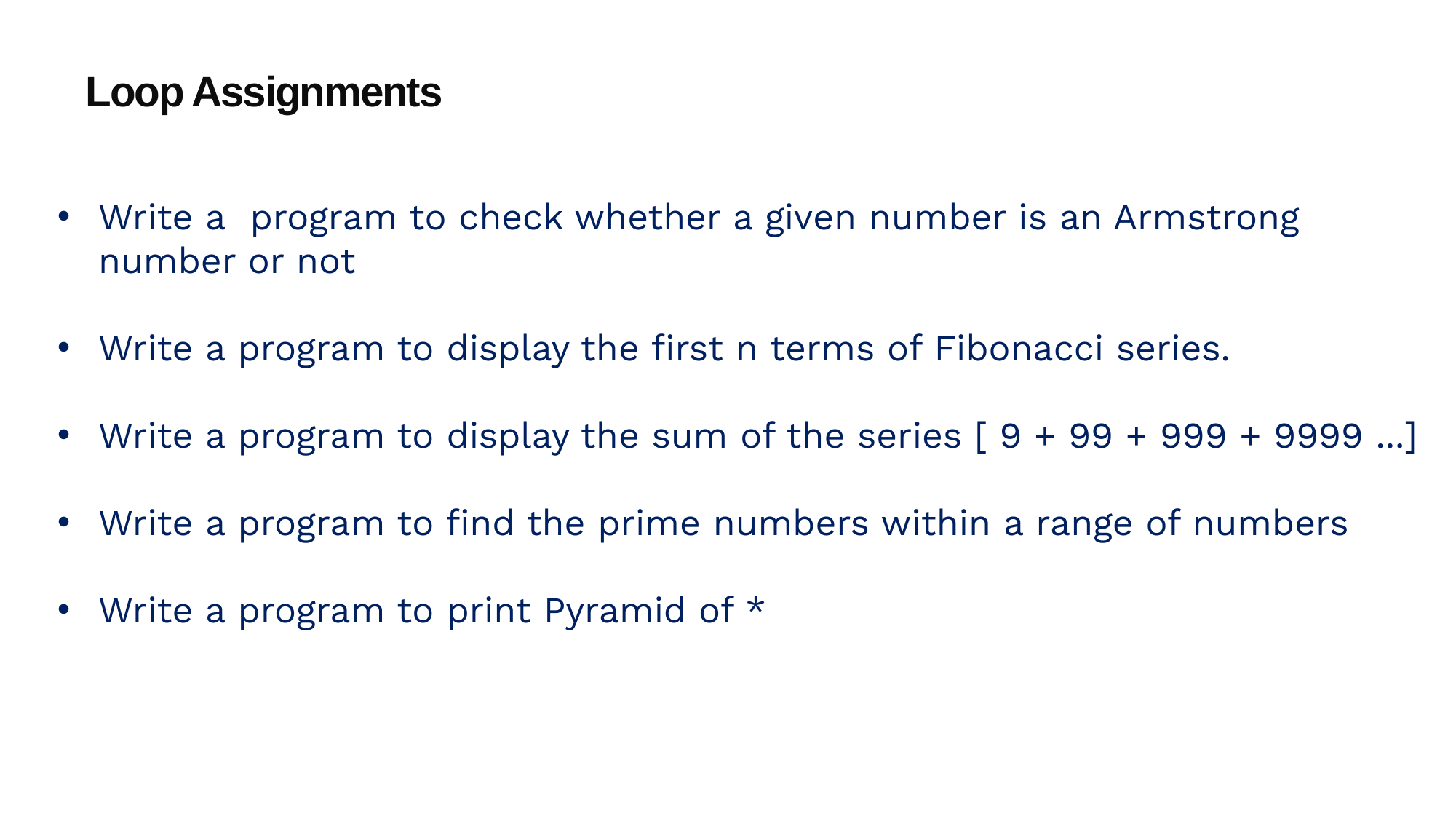

Loop Assignments
Write a  program to check whether a given number is an Armstrong number or not

Write a program to display the first n terms of Fibonacci series.

Write a program to display the sum of the series [ 9 + 99 + 999 + 9999 ...]

Write a program to find the prime numbers within a range of numbers

Write a program to print Pyramid of *